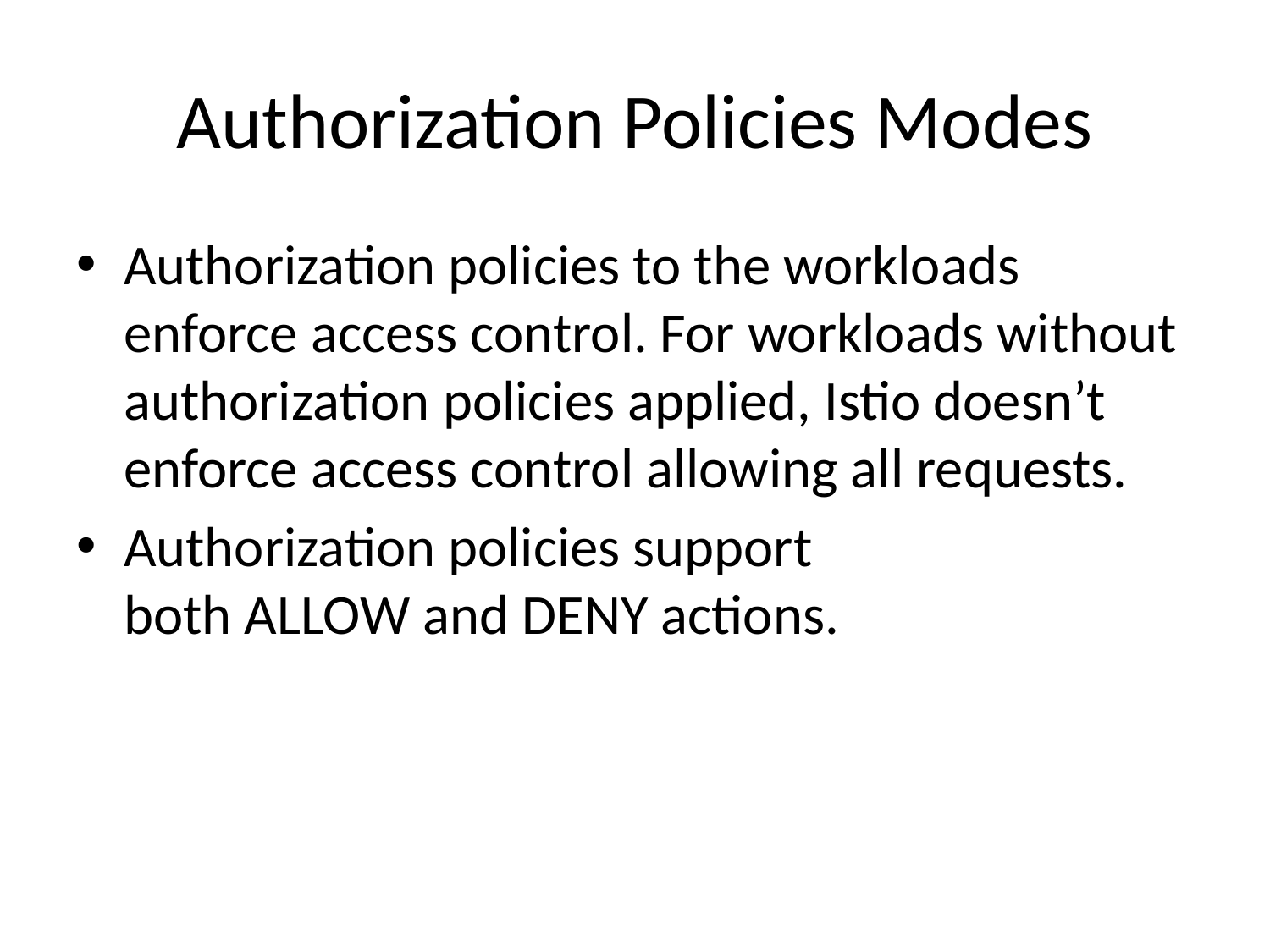

# Authorization Policies Modes
Authorization policies to the workloads enforce access control. For workloads without authorization policies applied, Istio doesn’t enforce access control allowing all requests.
Authorization policies support both ALLOW and DENY actions.